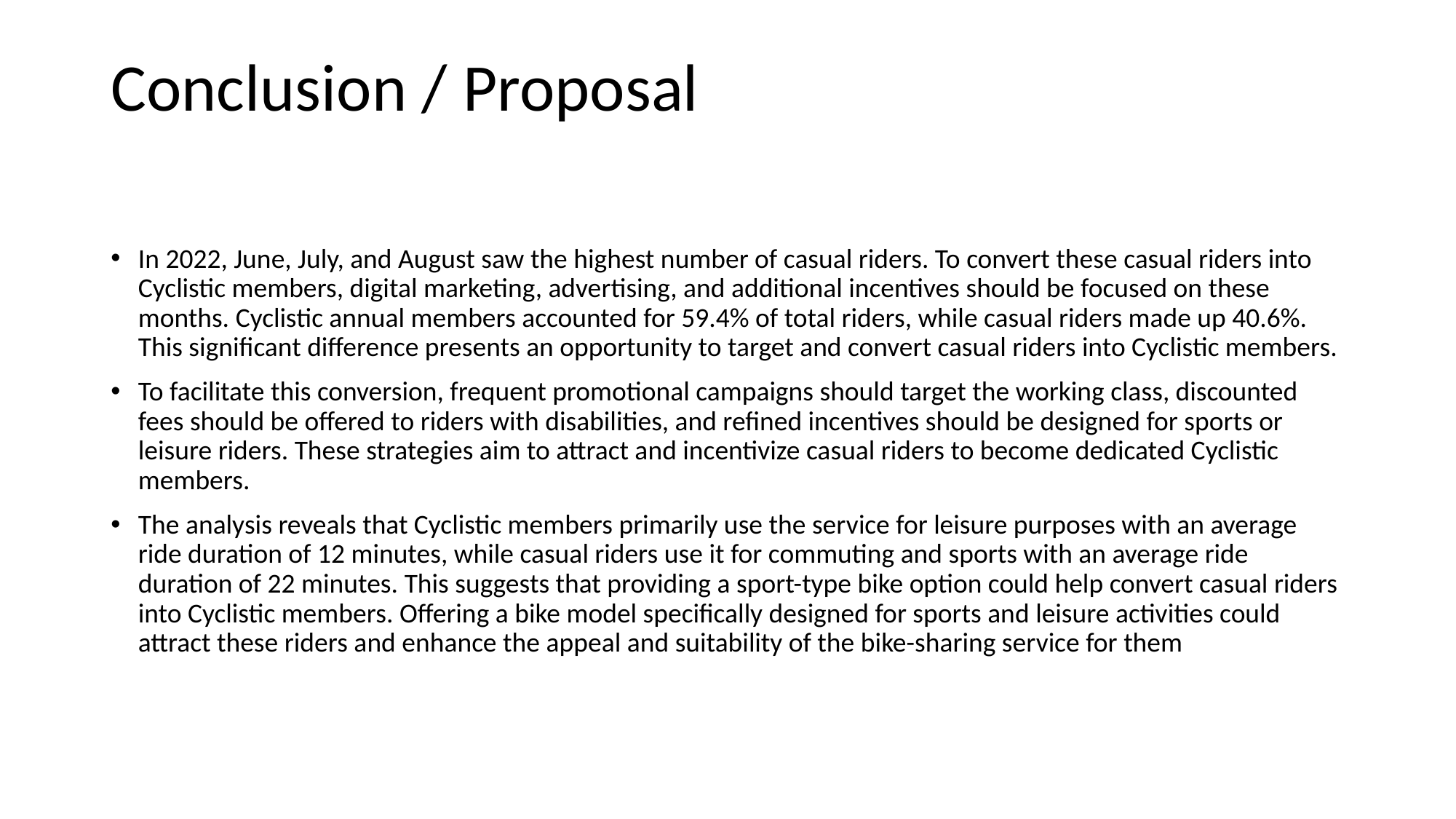

# Conclusion / Proposal
In 2022, June, July, and August saw the highest number of casual riders. To convert these casual riders into Cyclistic members, digital marketing, advertising, and additional incentives should be focused on these months. Cyclistic annual members accounted for 59.4% of total riders, while casual riders made up 40.6%. This significant difference presents an opportunity to target and convert casual riders into Cyclistic members.
To facilitate this conversion, frequent promotional campaigns should target the working class, discounted fees should be offered to riders with disabilities, and refined incentives should be designed for sports or leisure riders. These strategies aim to attract and incentivize casual riders to become dedicated Cyclistic members.
The analysis reveals that Cyclistic members primarily use the service for leisure purposes with an average ride duration of 12 minutes, while casual riders use it for commuting and sports with an average ride duration of 22 minutes. This suggests that providing a sport-type bike option could help convert casual riders into Cyclistic members. Offering a bike model specifically designed for sports and leisure activities could attract these riders and enhance the appeal and suitability of the bike-sharing service for them